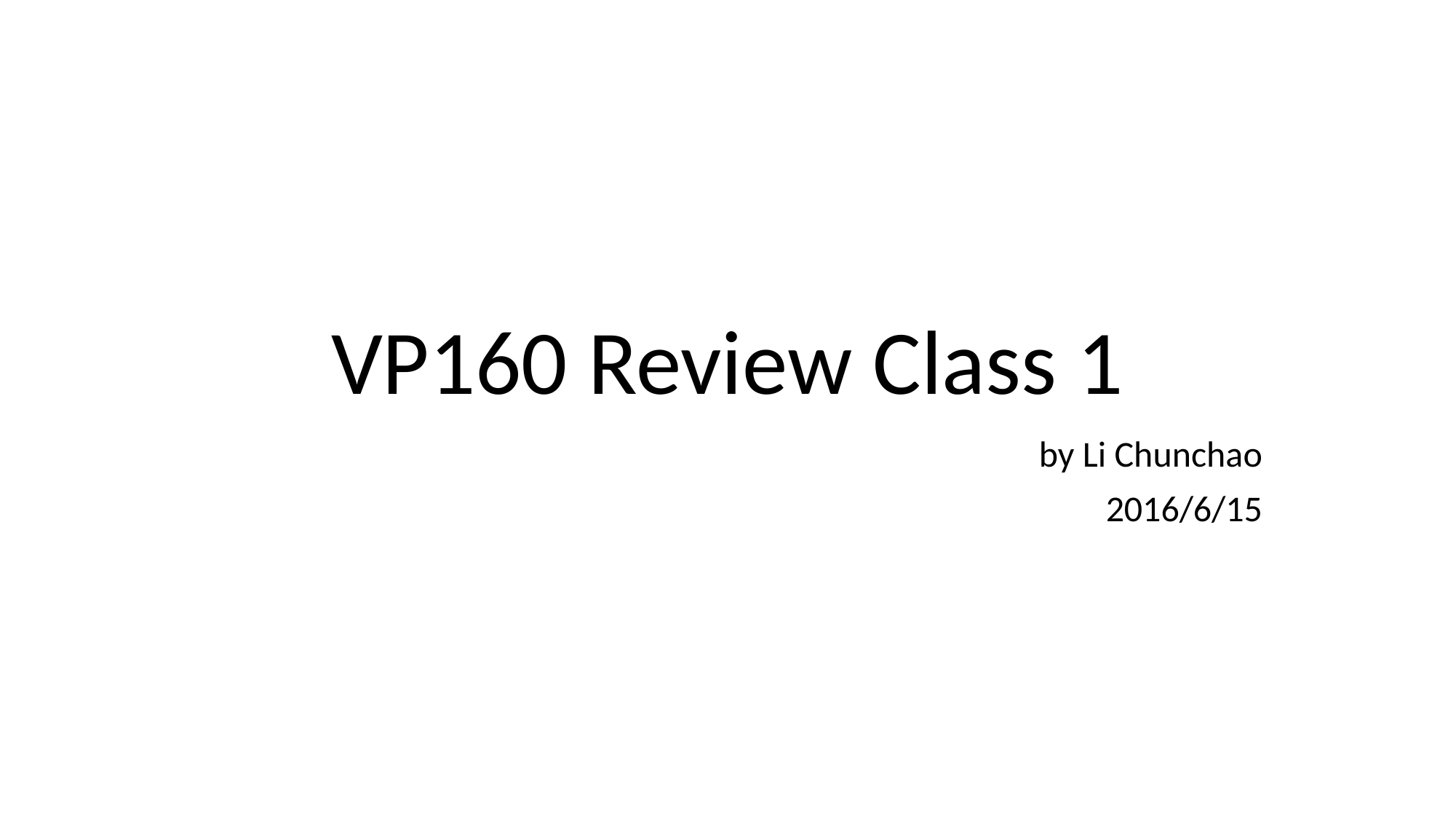

# VP160 Review Class 1
by Li Chunchao
2016/6/15